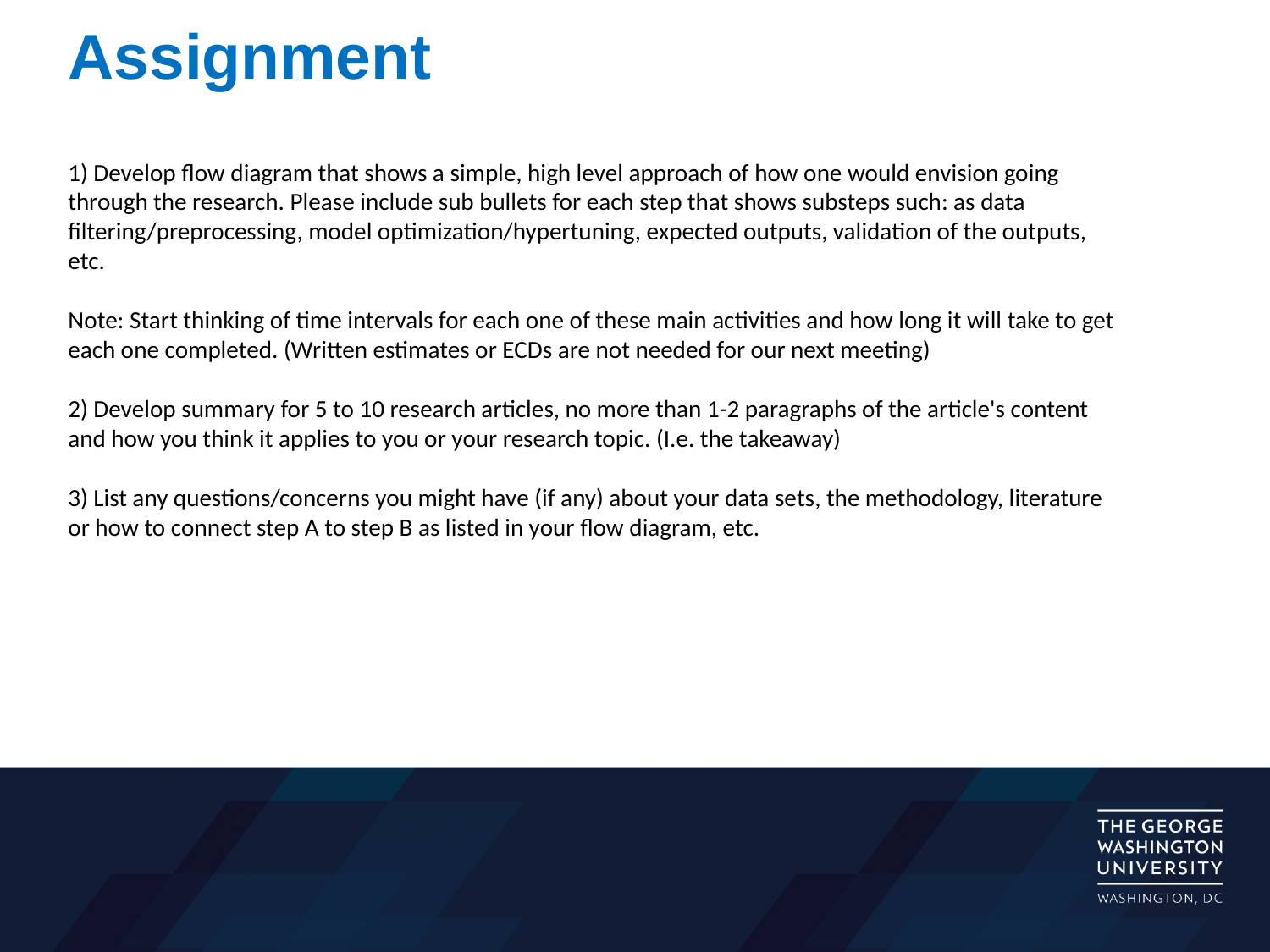

# Assignment
1) Develop flow diagram that shows a simple, high level approach of how one would envision going through the research. Please include sub bullets for each step that shows substeps such: as data filtering/preprocessing, model optimization/hypertuning, expected outputs, validation of the outputs, etc.

Note: Start thinking of time intervals for each one of these main activities and how long it will take to get each one completed. (Written estimates or ECDs are not needed for our next meeting)

2) Develop summary for 5 to 10 research articles, no more than 1-2 paragraphs of the article's content and how you think it applies to you or your research topic. (I.e. the takeaway)

3) List any questions/concerns you might have (if any) about your data sets, the methodology, literature or how to connect step A to step B as listed in your flow diagram, etc.